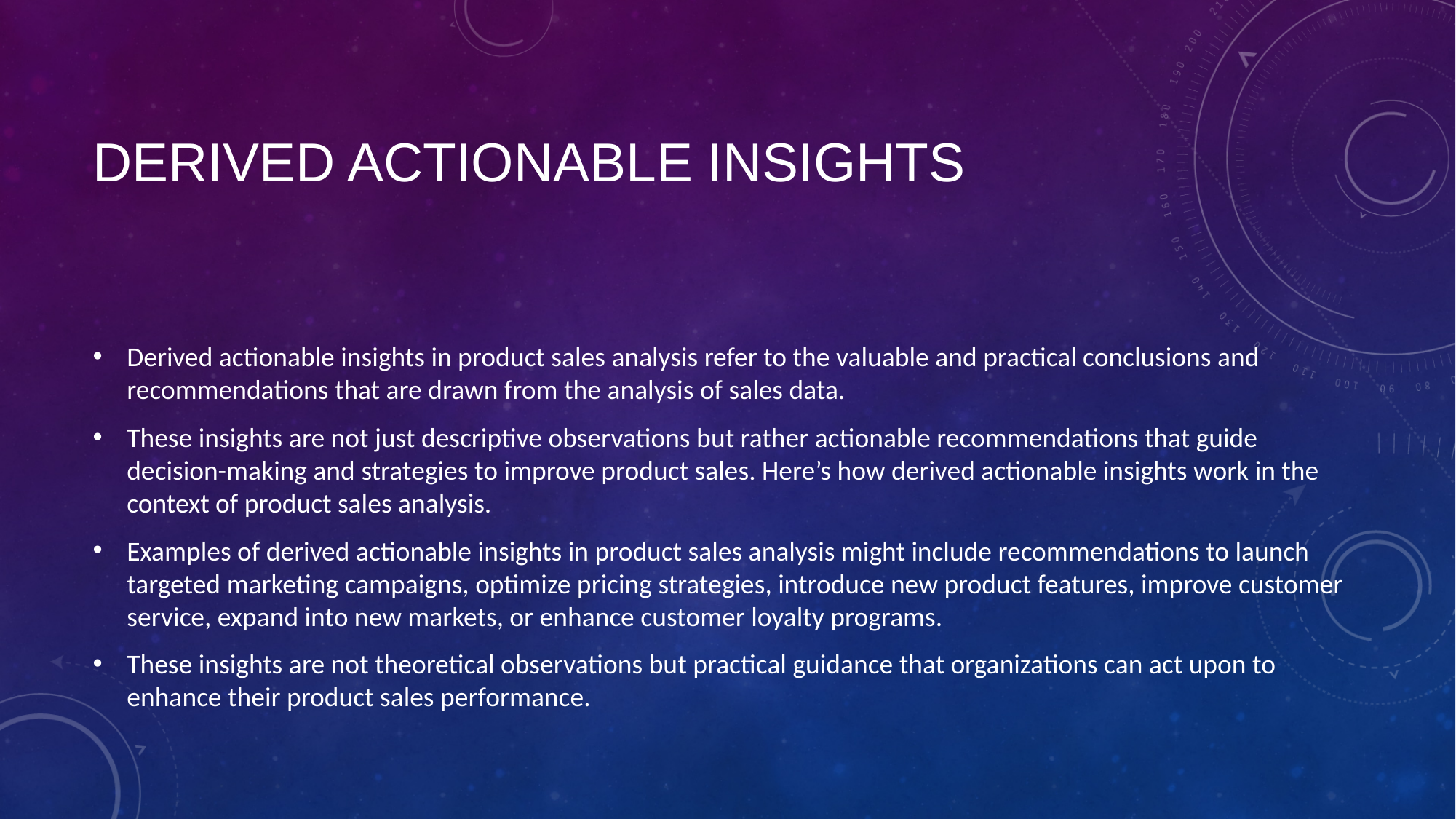

# Derived actionable insights
Derived actionable insights in product sales analysis refer to the valuable and practical conclusions and recommendations that are drawn from the analysis of sales data.
These insights are not just descriptive observations but rather actionable recommendations that guide decision-making and strategies to improve product sales. Here’s how derived actionable insights work in the context of product sales analysis.
Examples of derived actionable insights in product sales analysis might include recommendations to launch targeted marketing campaigns, optimize pricing strategies, introduce new product features, improve customer service, expand into new markets, or enhance customer loyalty programs.
These insights are not theoretical observations but practical guidance that organizations can act upon to enhance their product sales performance.